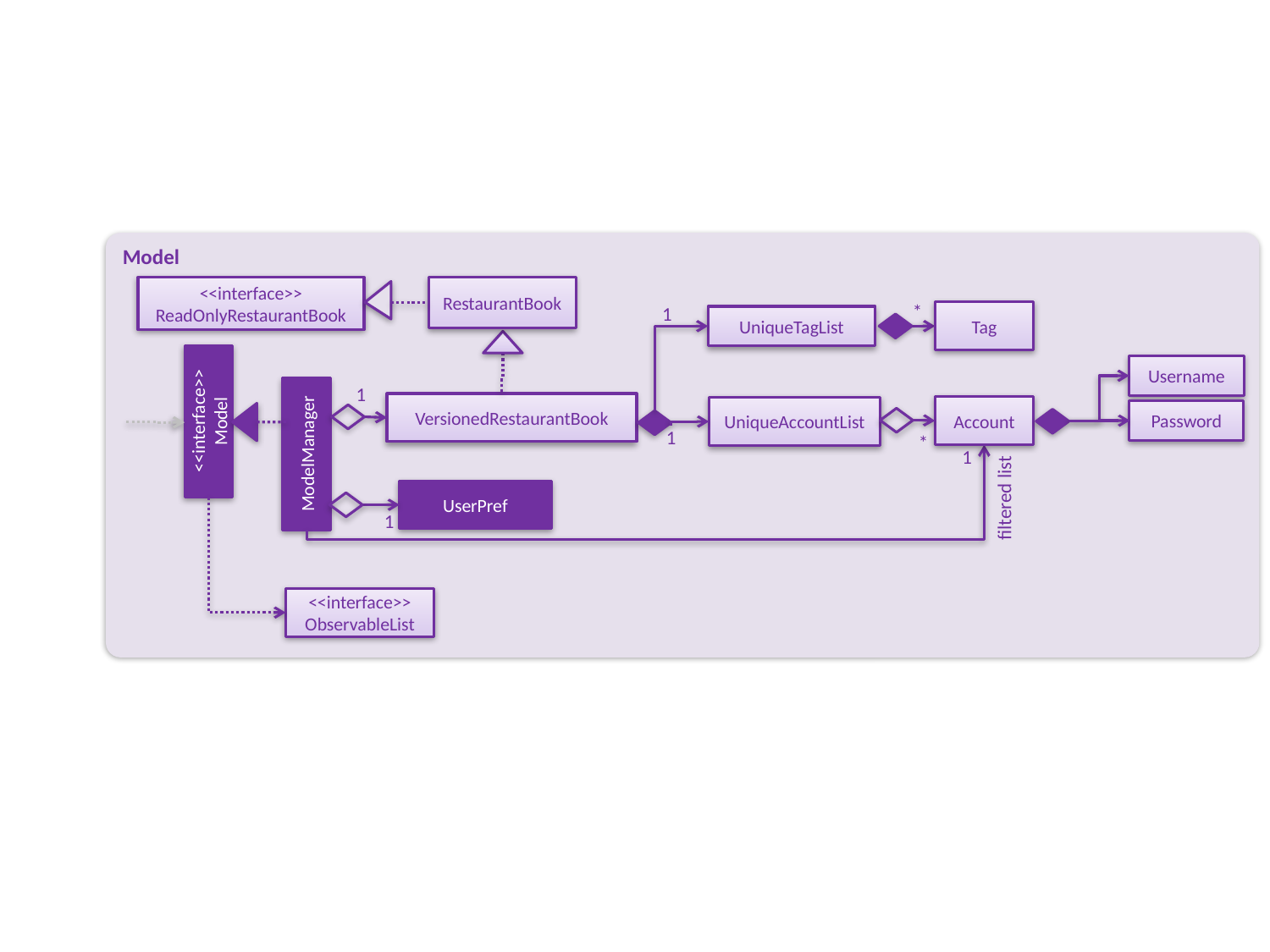

Model
<<interface>>
ReadOnlyRestaurantBook
RestaurantBook

*
1
Tag
UniqueTagList

Username
1
VersionedRestaurantBook
Account
<<interface>>
Model
UniqueAccountList
Password

1
ModelManager
*
1
UserPref
filtered list

1
<<interface>>
ObservableList